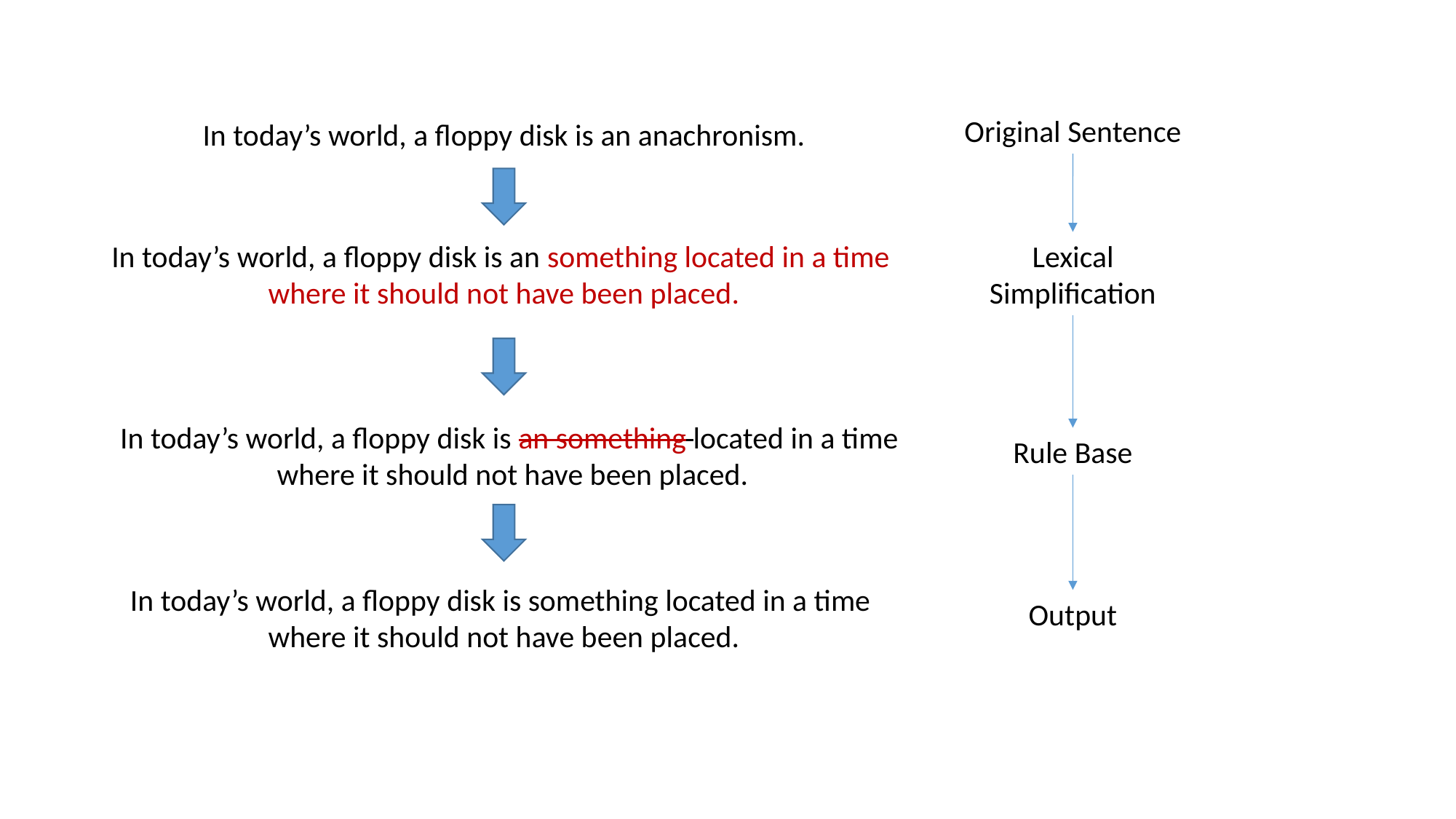

Original Sentence
In today’s world, a floppy disk is an anachronism.

In today’s world, a floppy disk is an something located in a time
where it should not have been placed.
Lexical Simplification

In today’s world, a floppy disk is an something located in a time
where it should not have been placed.
Rule Base

In today’s world, a floppy disk is something located in a time
where it should not have been placed.
Output